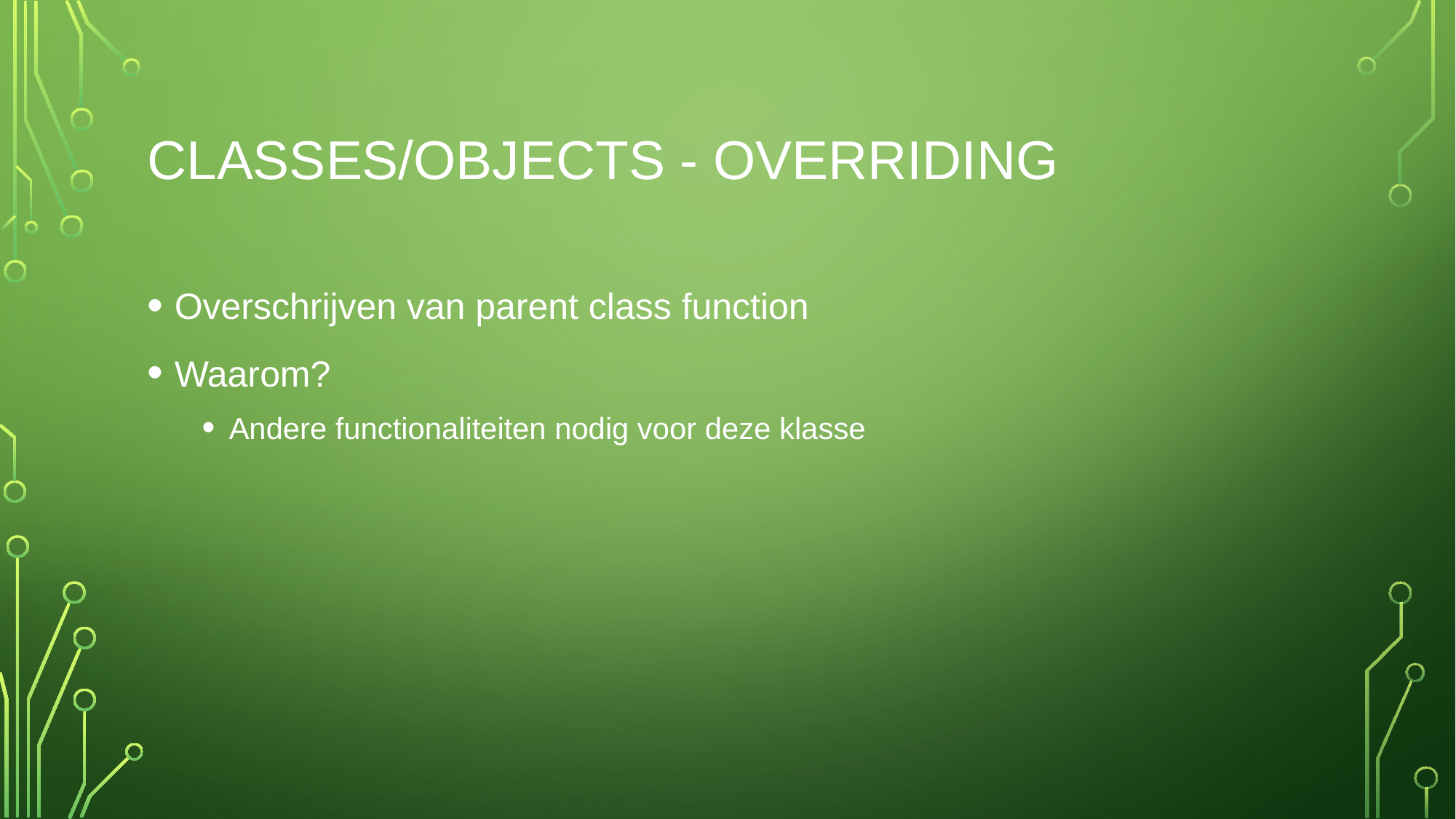

# Classes/objects - overriding
Overschrijven van parent class function
Waarom?
Andere functionaliteiten nodig voor deze klasse